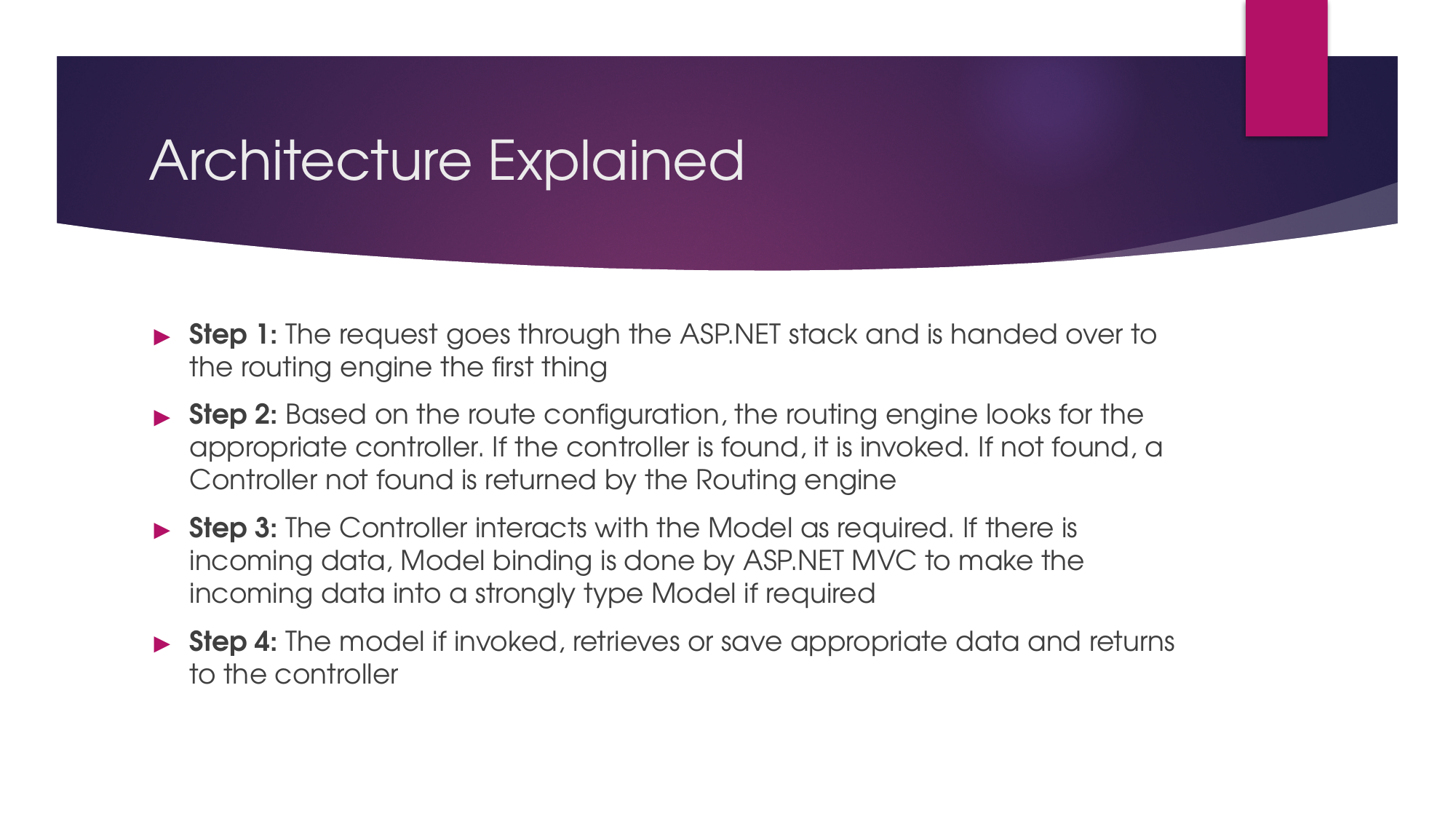

# Architecture Explained
Step 1: The request goes through the ASP.NET stack and is handed over to the routing engine the first thing
Step 2: Based on the route configuration, the routing engine looks for the appropriate controller. If the controller is found, it is invoked. If not found, a Controller not found is returned by the Routing engine
Step 3: The Controller interacts with the Model as required. If there is incoming data, Model binding is done by ASP.NET MVC to make the incoming data into a strongly type Model if required
Step 4: The model if invoked, retrieves or save appropriate data and returns to the controller